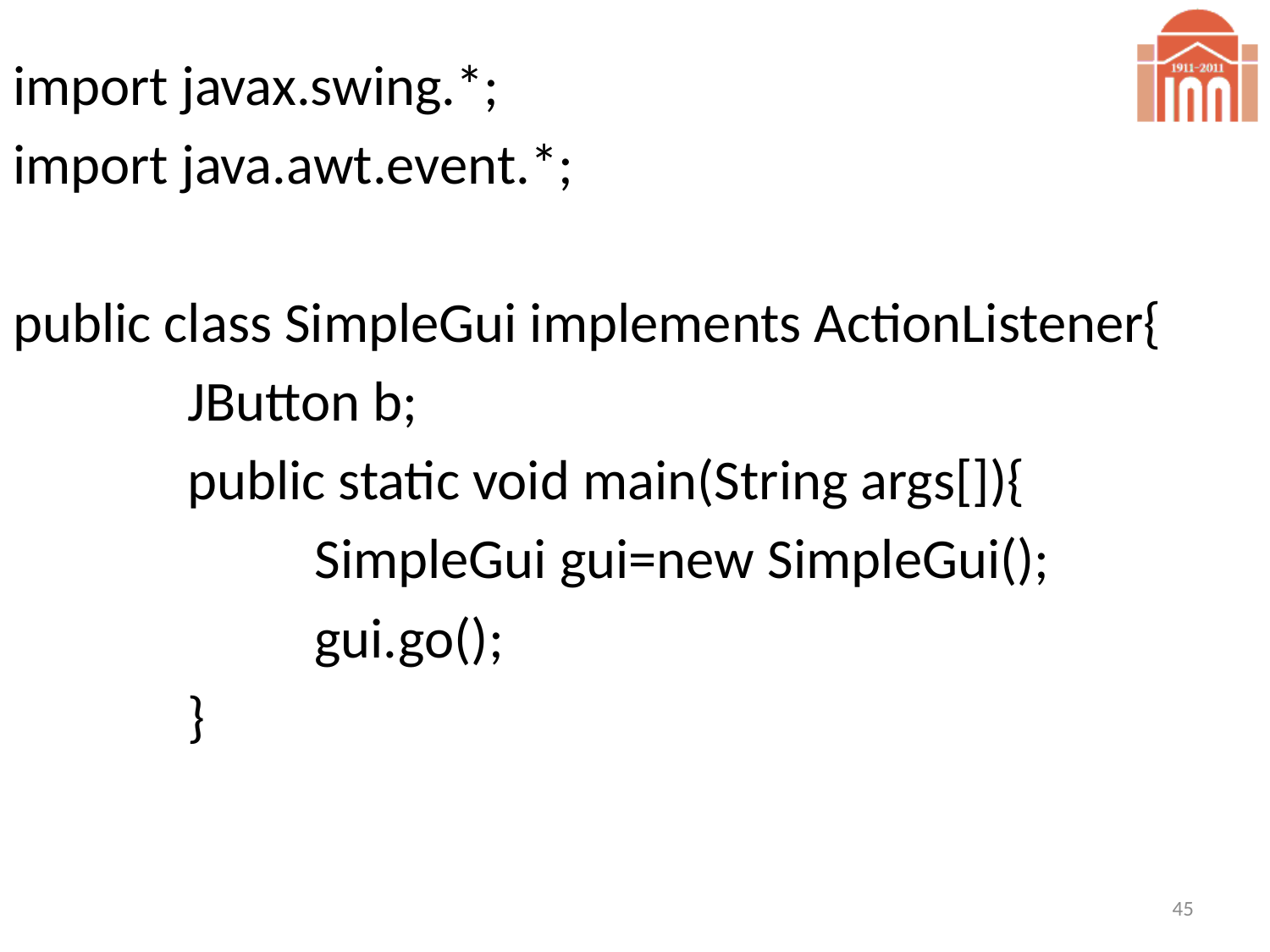

import javax.swing.*;
import java.awt.event.*;

public class SimpleGui implements ActionListener{
		JButton b;
		public static void main(String args[]){
			SimpleGui gui=new SimpleGui();
			gui.go();
		}
45